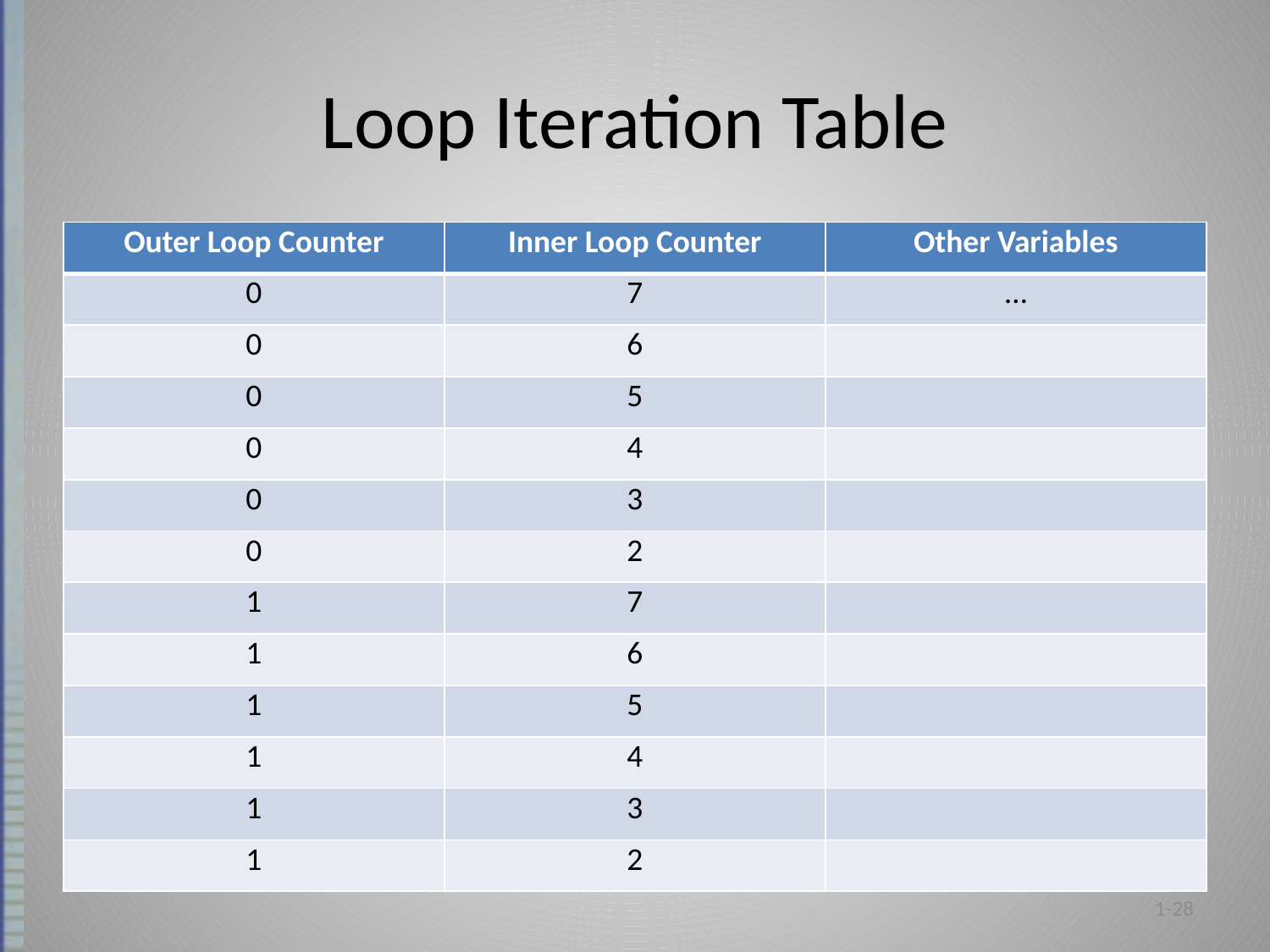

# Loop Iteration Table
| Outer Loop Counter | Inner Loop Counter | Other Variables |
| --- | --- | --- |
| 0 | 7 | … |
| 0 | 6 |  |
| 0 | 5 |  |
| 0 | 4 |  |
| 0 | 3 |  |
| 0 | 2 |  |
| 1 | 7 |  |
| 1 | 6 |  |
| 1 | 5 |  |
| 1 | 4 |  |
| 1 | 3 |  |
| 1 | 2 |  |
1-28